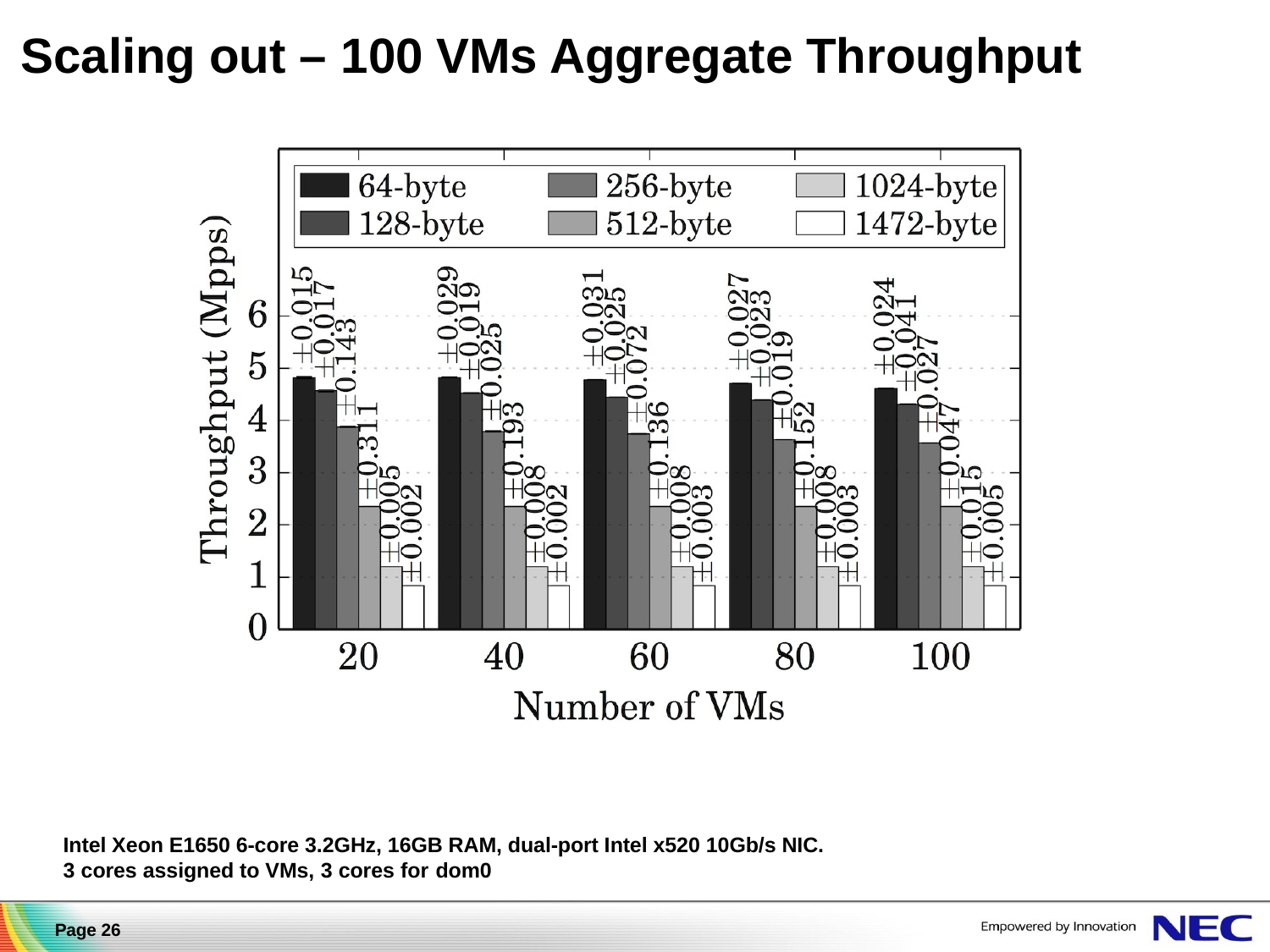

# Scaling out – 100 VMs Aggregate Throughput

Intel Xeon E1650 6-core 3.2GHz, 16GB RAM, dual-port Intel x520 10Gb/s NIC.  3 cores assigned to VMs, 3 cores for dom0
Page 26